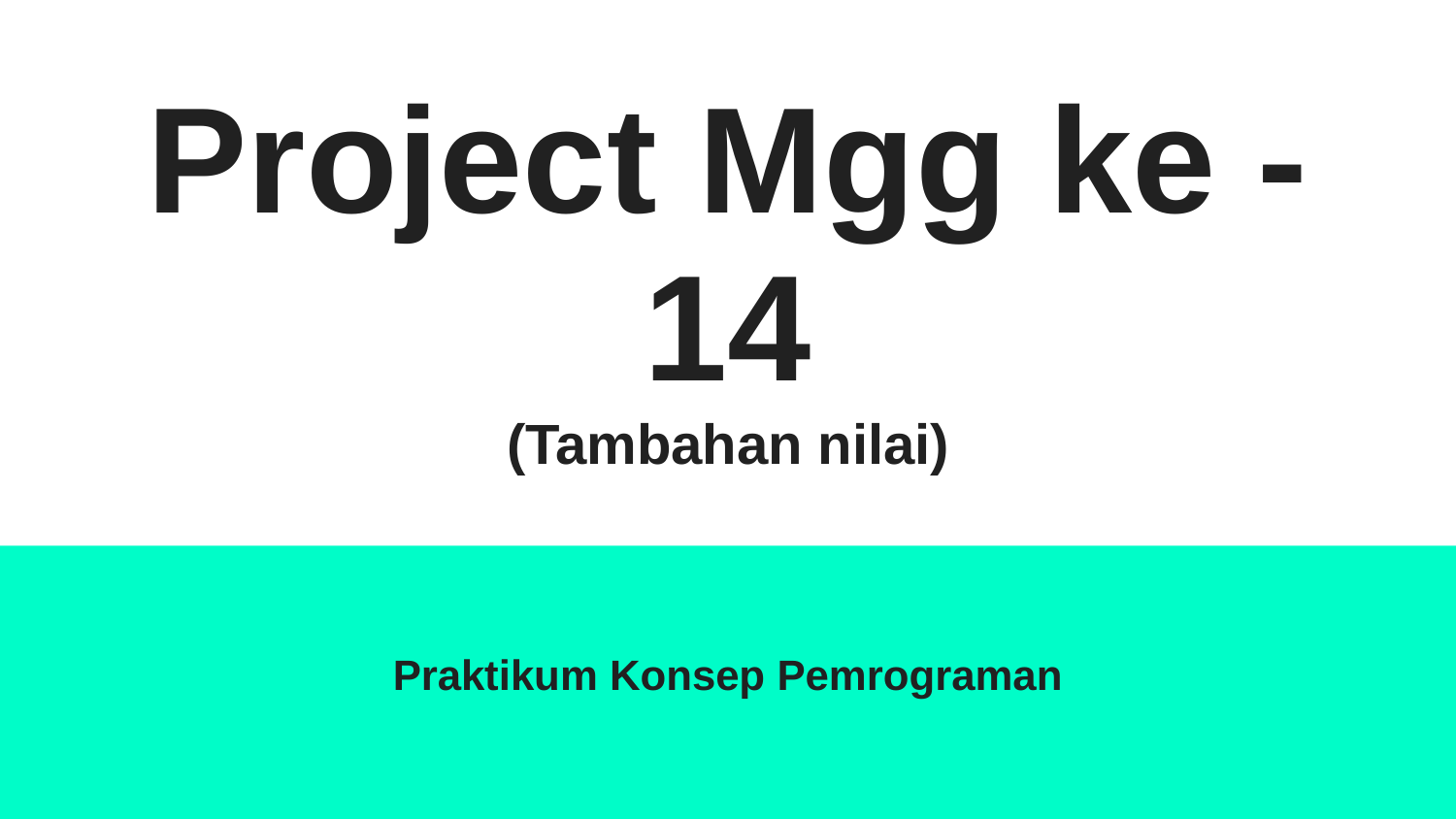

# Project Mgg ke -14
(Tambahan nilai)
Praktikum Konsep Pemrograman